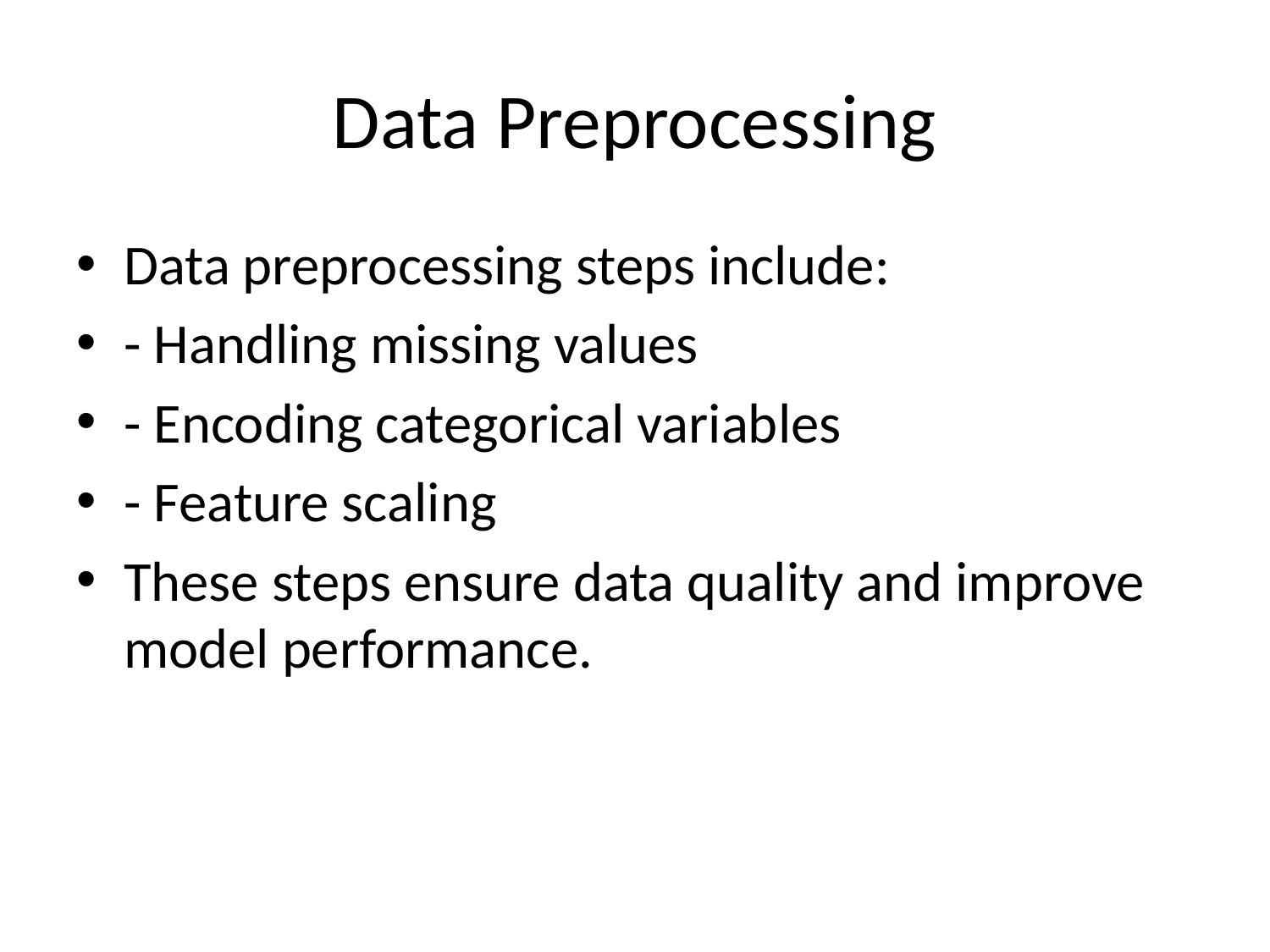

# Data Preprocessing
Data preprocessing steps include:
- Handling missing values
- Encoding categorical variables
- Feature scaling
These steps ensure data quality and improve model performance.